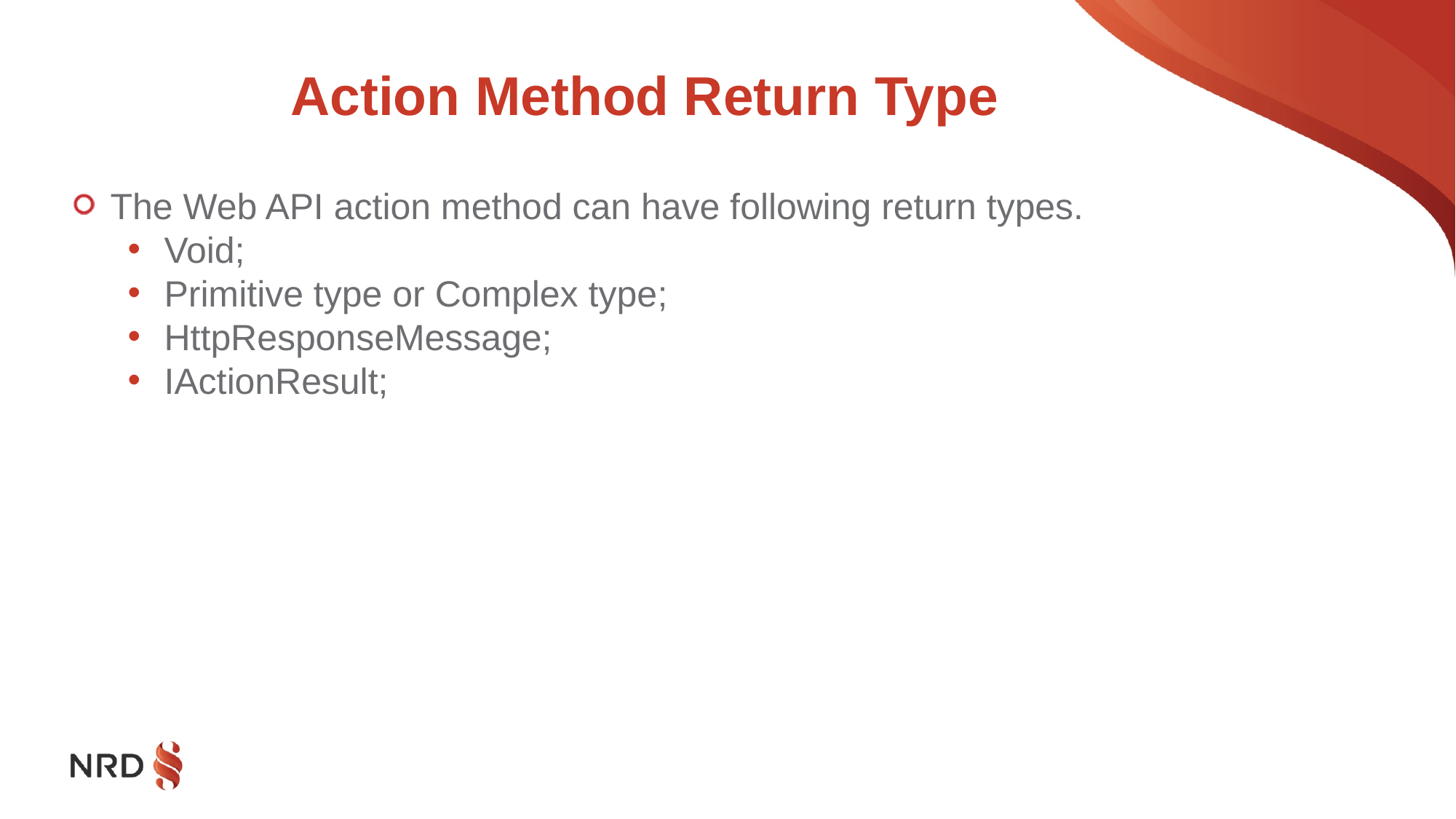

# Action Method Return Type
The Web API action method can have following return types.
Void;
Primitive type or Complex type;
HttpResponseMessage;
IActionResult;